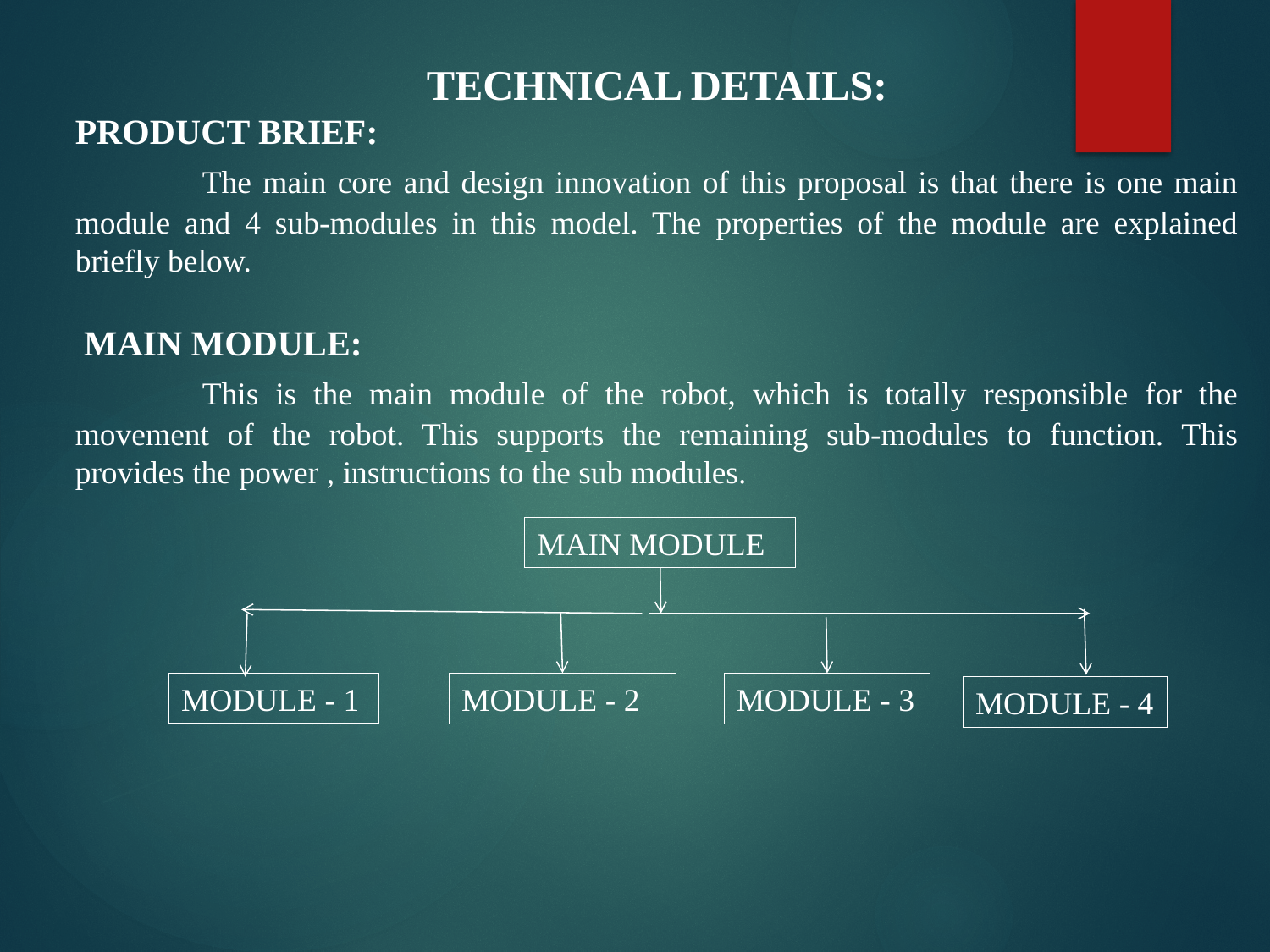

TECHNICAL DETAILS:
PRODUCT BRIEF:
  	The main core and design innovation of this proposal is that there is one main module and 4 sub-modules in this model. The properties of the module are explained briefly below.

 MAIN MODULE:
	This is the main module of the robot, which is totally responsible for the movement of the robot. This supports the remaining sub-modules to function. This provides the power , instructions to the sub modules.
MAIN MODULE
MODULE - 1
MODULE - 2
MODULE - 3
MODULE - 4